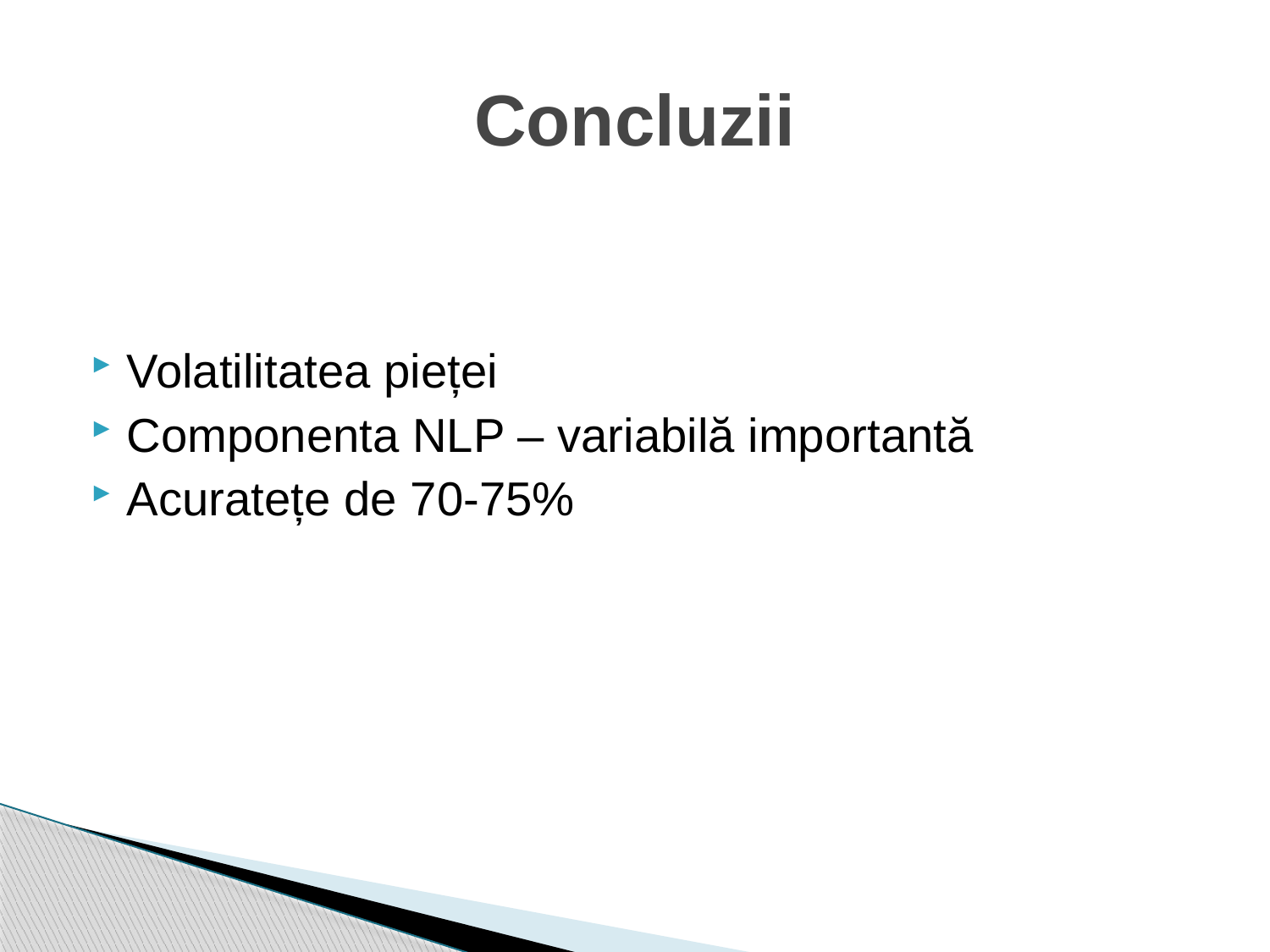

# Concluzii

Volatilitatea pieței
Componenta NLP – variabilă importantă
Acuratețe de 70-75%